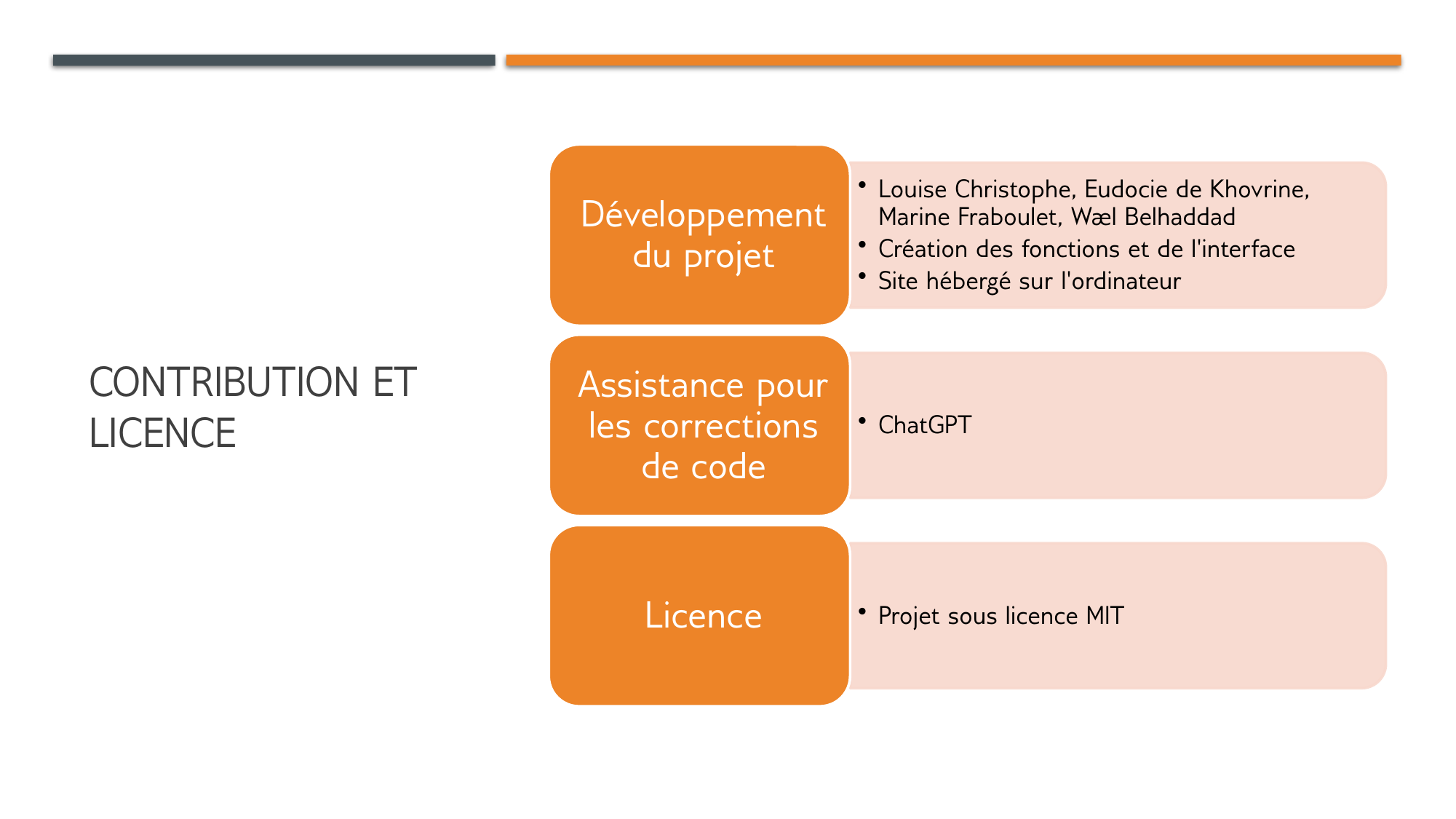

# Contribution et Licence
Louise Christophe, Eudocie de Khovrine, Marine Fraboulet, Wael Belhaddad
Création des fonctions et de l'interface
Site hébergé sur l'ordinateur
Développement du projet
ChatGPT
Assistance pour les corrections de code
Projet sous licence MIT
Licence